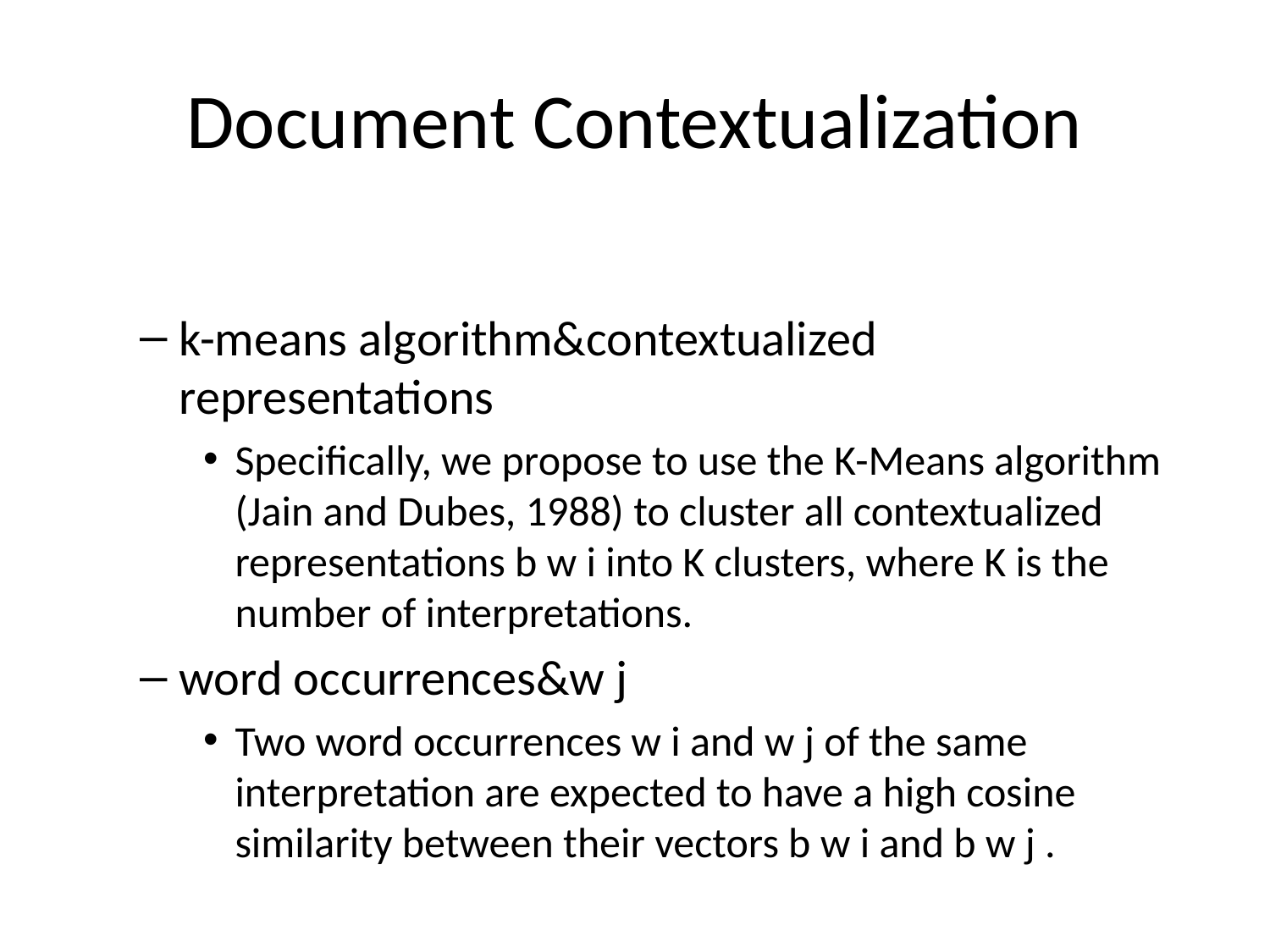

# Document Contextualization

k-means algorithm&contextualized representations
Specifically, we propose to use the K-Means algorithm (Jain and Dubes, 1988) to cluster all contextualized representations b w i into K clusters, where K is the number of interpretations.
word occurrences&w j
Two word occurrences w i and w j of the same interpretation are expected to have a high cosine similarity between their vectors b w i and b w j .